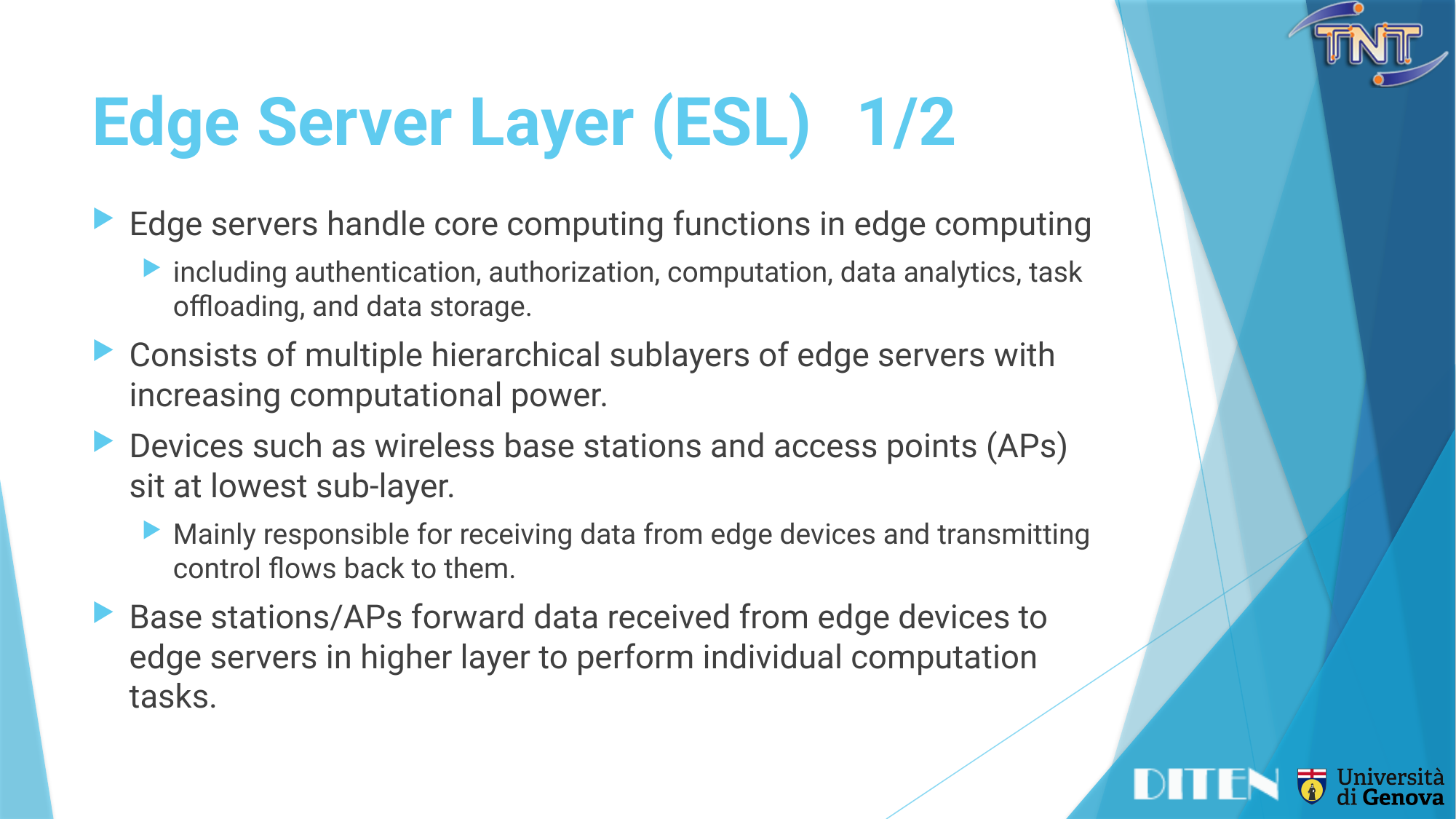

# Edge Server Layer (ESL)	1/2
Edge servers handle core computing functions in edge computing
including authentication, authorization, computation, data analytics, task offloading, and data storage.
Consists of multiple hierarchical sublayers of edge servers with increasing computational power.
Devices such as wireless base stations and access points (APs) sit at lowest sub-layer.
Mainly responsible for receiving data from edge devices and transmitting control flows back to them.
Base stations/APs forward data received from edge devices to edge servers in higher layer to perform individual computation tasks.